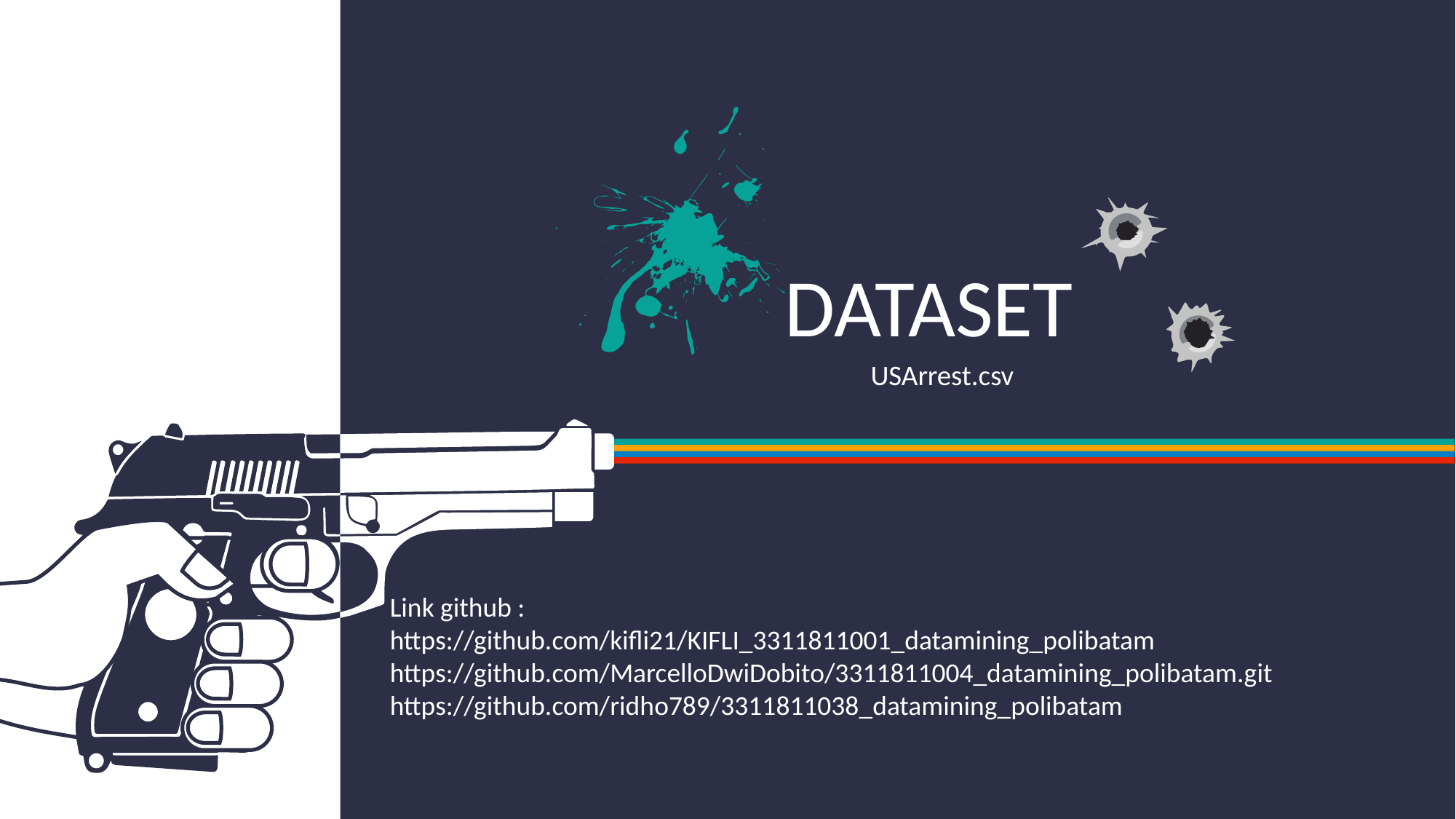

DATASET

USArrest.csv

Link github :
https://github.com/kifli21/KIFLI_3311811001_datamining_polibatam
https://github.com/MarcelloDwiDobito/3311811004_datamining_polibatam.git
https://github.com/ridho789/3311811038_datamining_polibatam